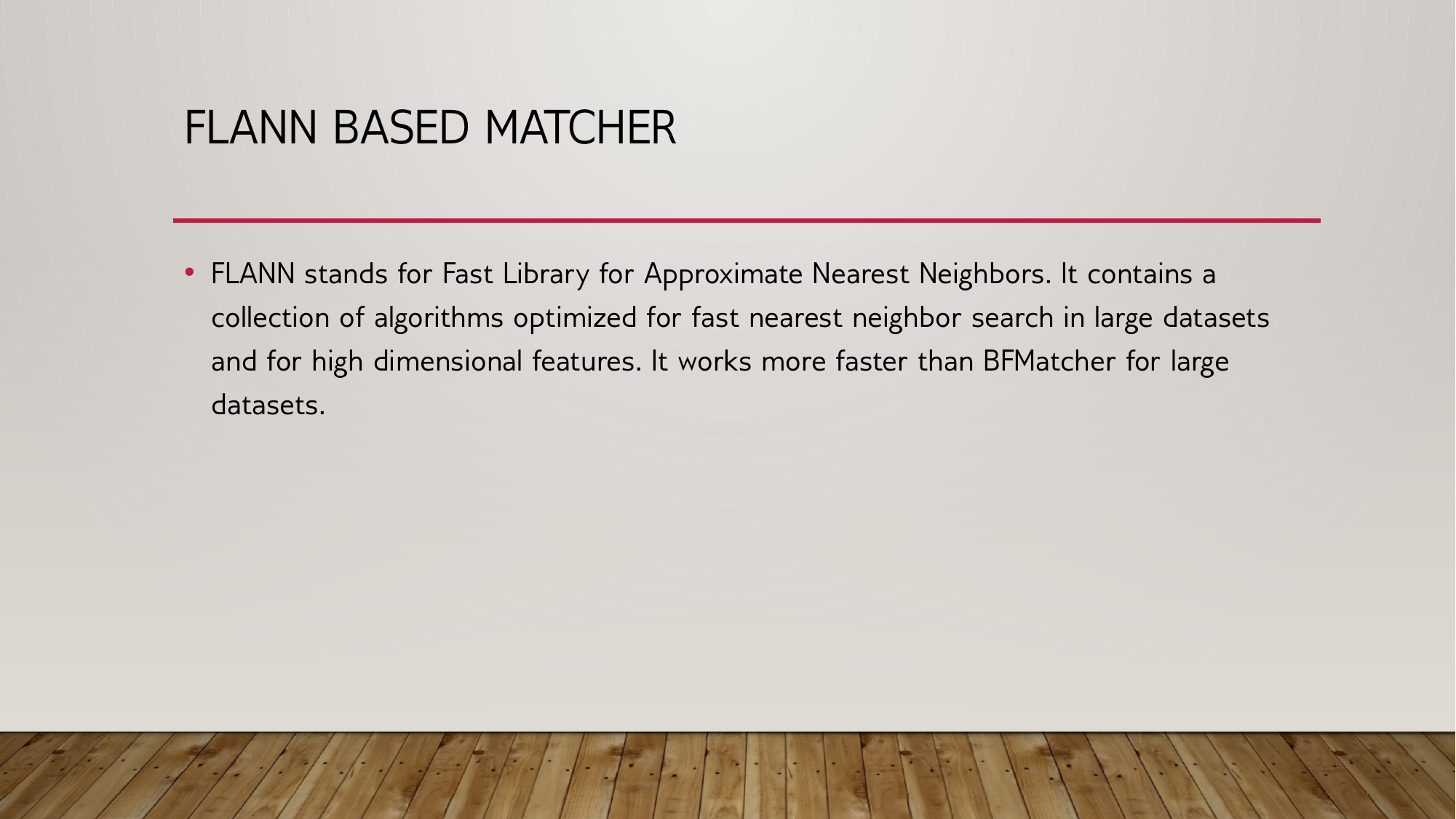

# FLANN based Matcher
FLANN stands for Fast Library for Approximate Nearest Neighbors. It contains a collection of algorithms optimized for fast nearest neighbor search in large datasets and for high dimensional features. It works more faster than BFMatcher for large datasets.